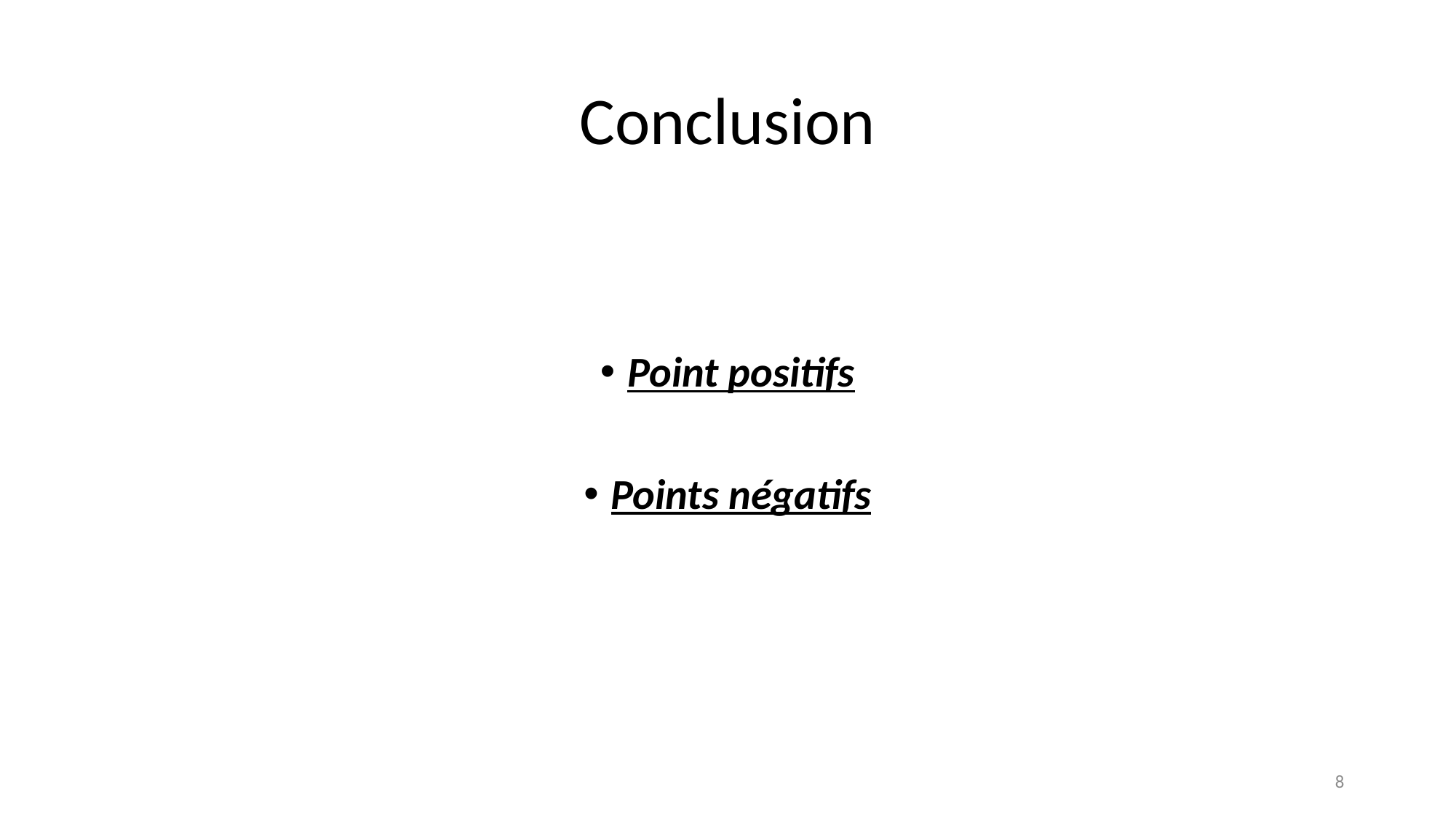

# Conclusion

Point positifs

Points négatifs
8